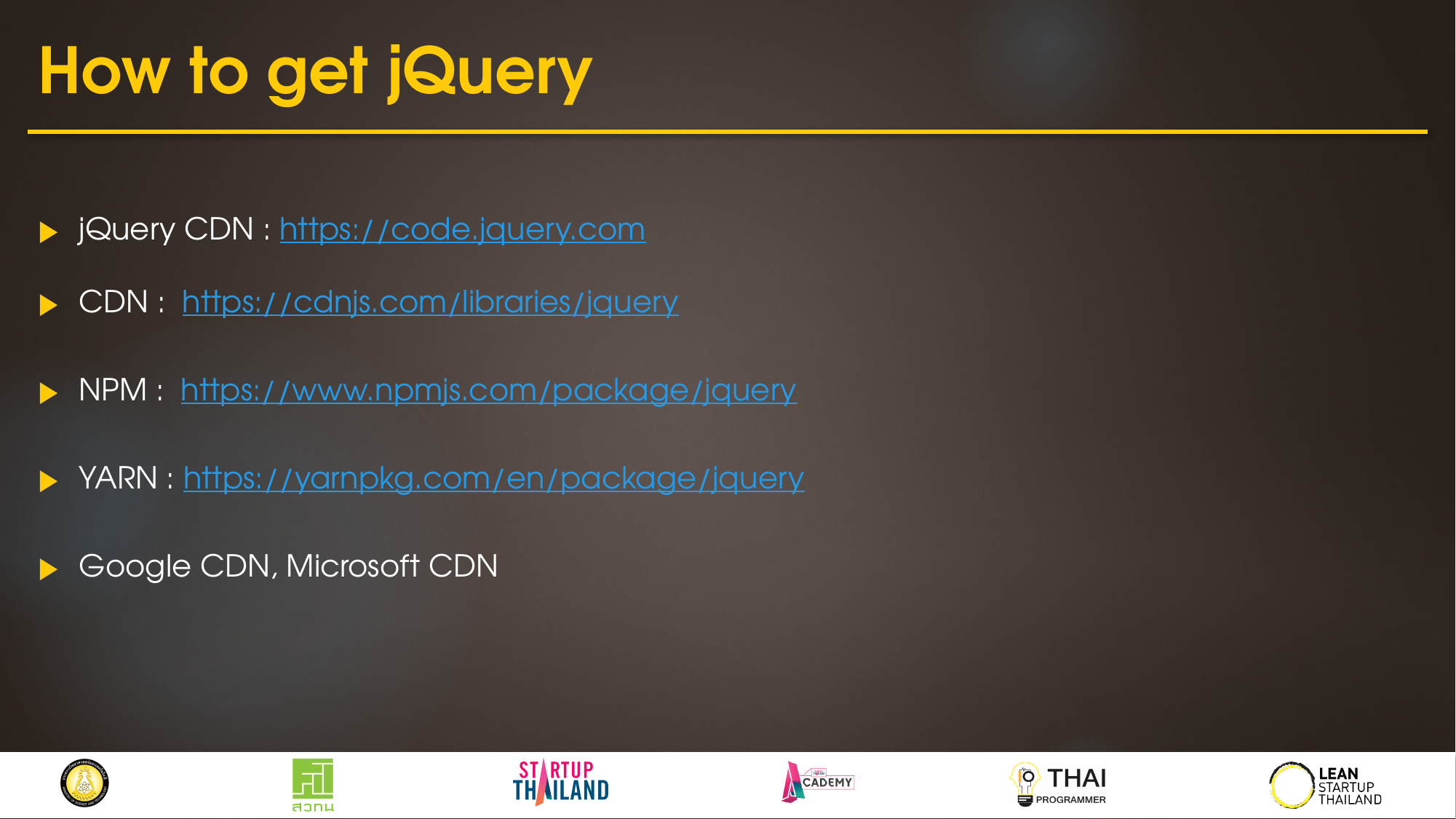

# How to get jQuery
jQuery CDN : https://code.jquery.com
CDN :  https://cdnjs.com/libraries/jquery
NPM :  https://www.npmjs.com/package/jquery
YARN : https://yarnpkg.com/en/package/jquery
Google CDN, Microsoft CDN